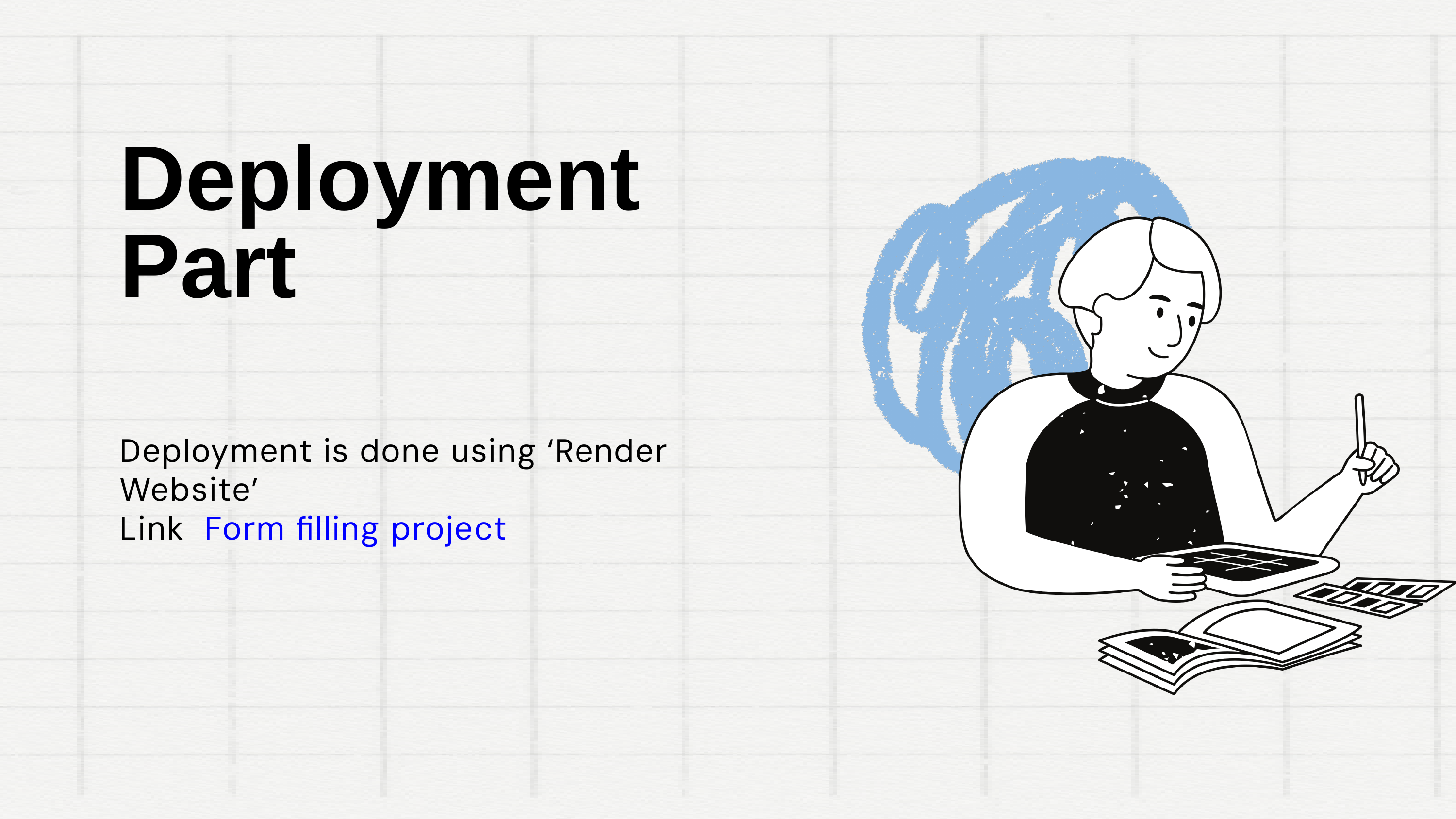

Deployment Part

Deployment is done using ‘Render Website’
Link  Form filling project